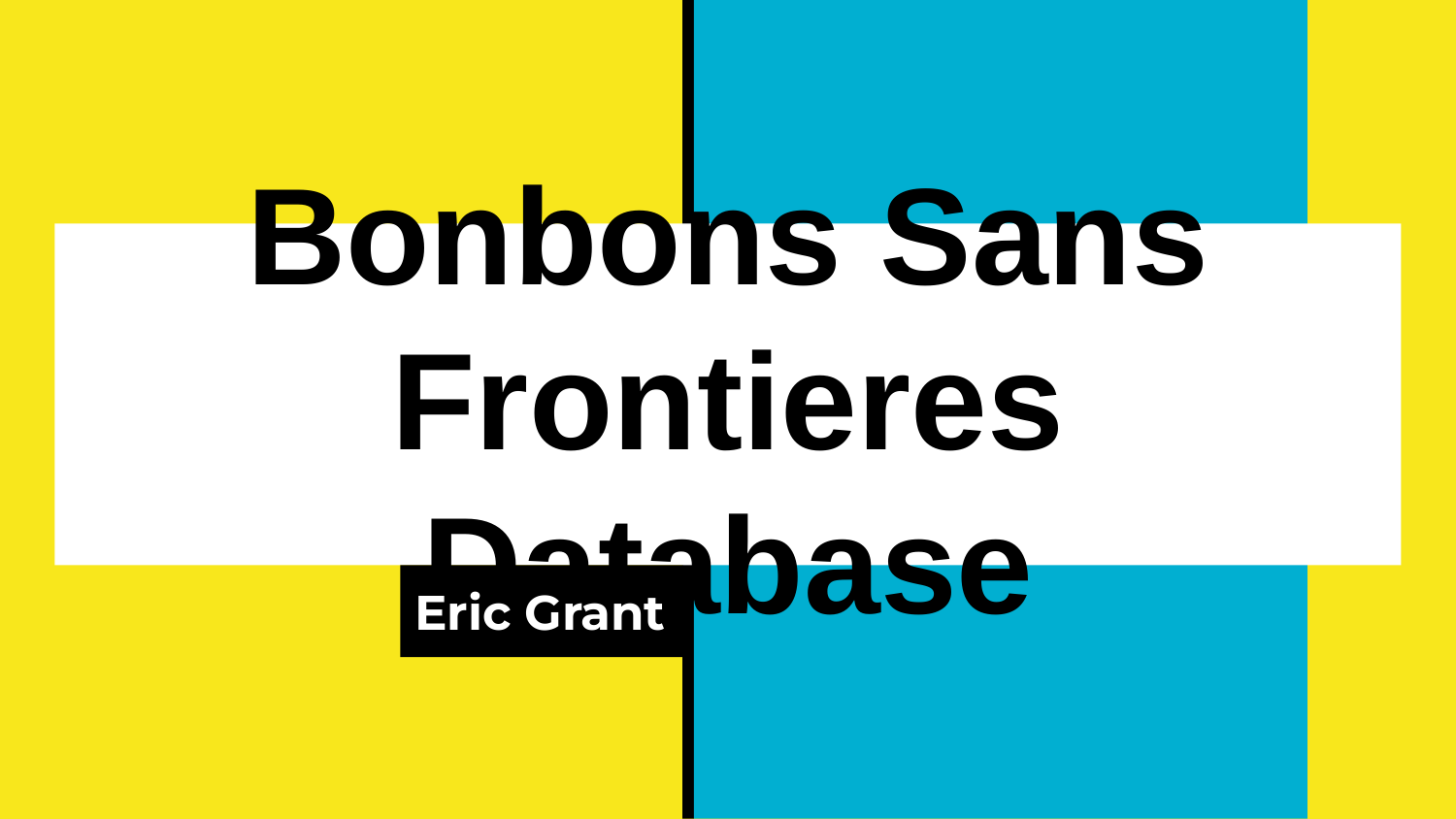

# Bonbons Sans Frontieres Database
Eric Grant